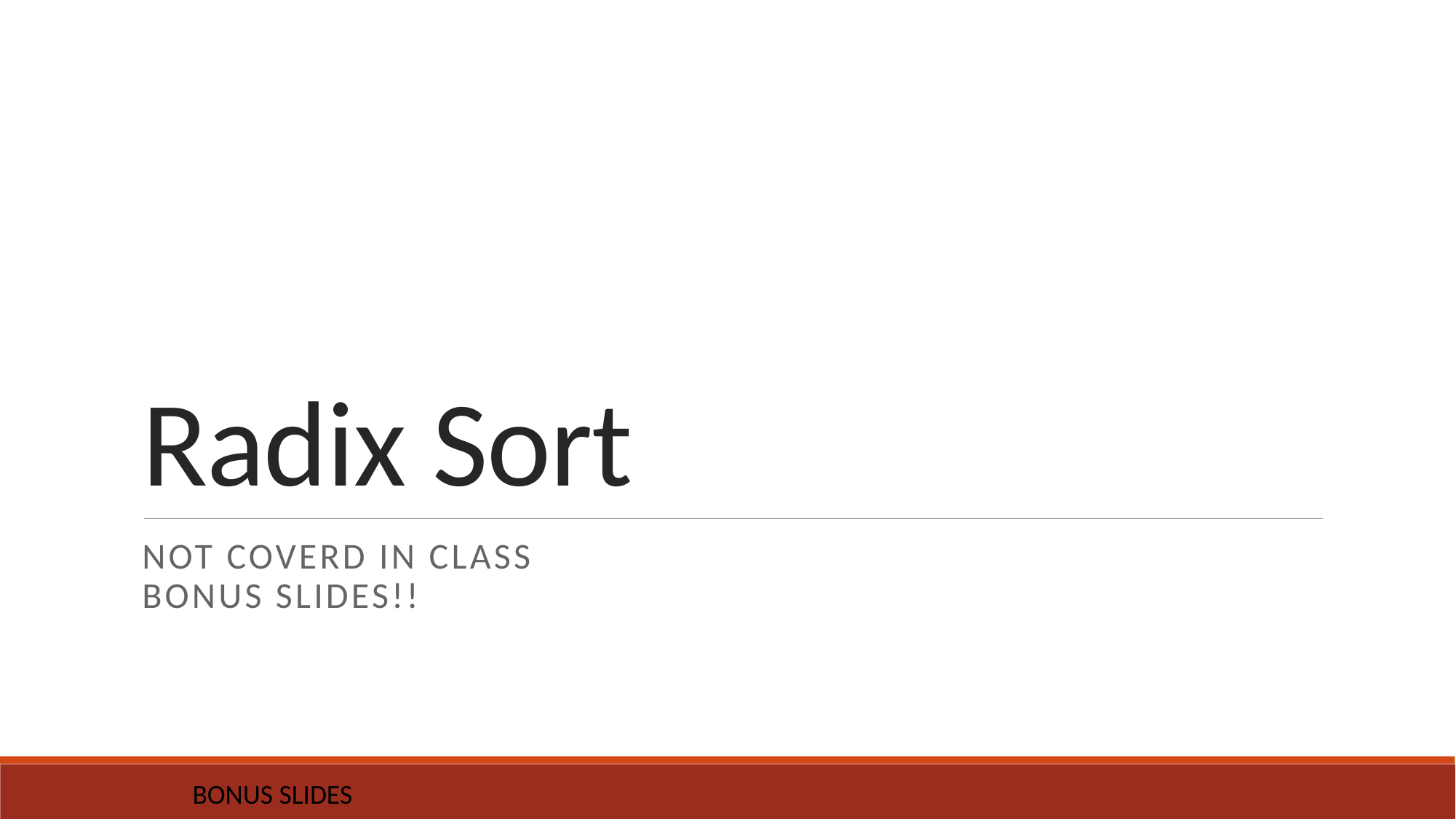

# Radix Sort
NOT COVERD IN CLASS
BONUS SLIDES!!
BONUS SLIDES